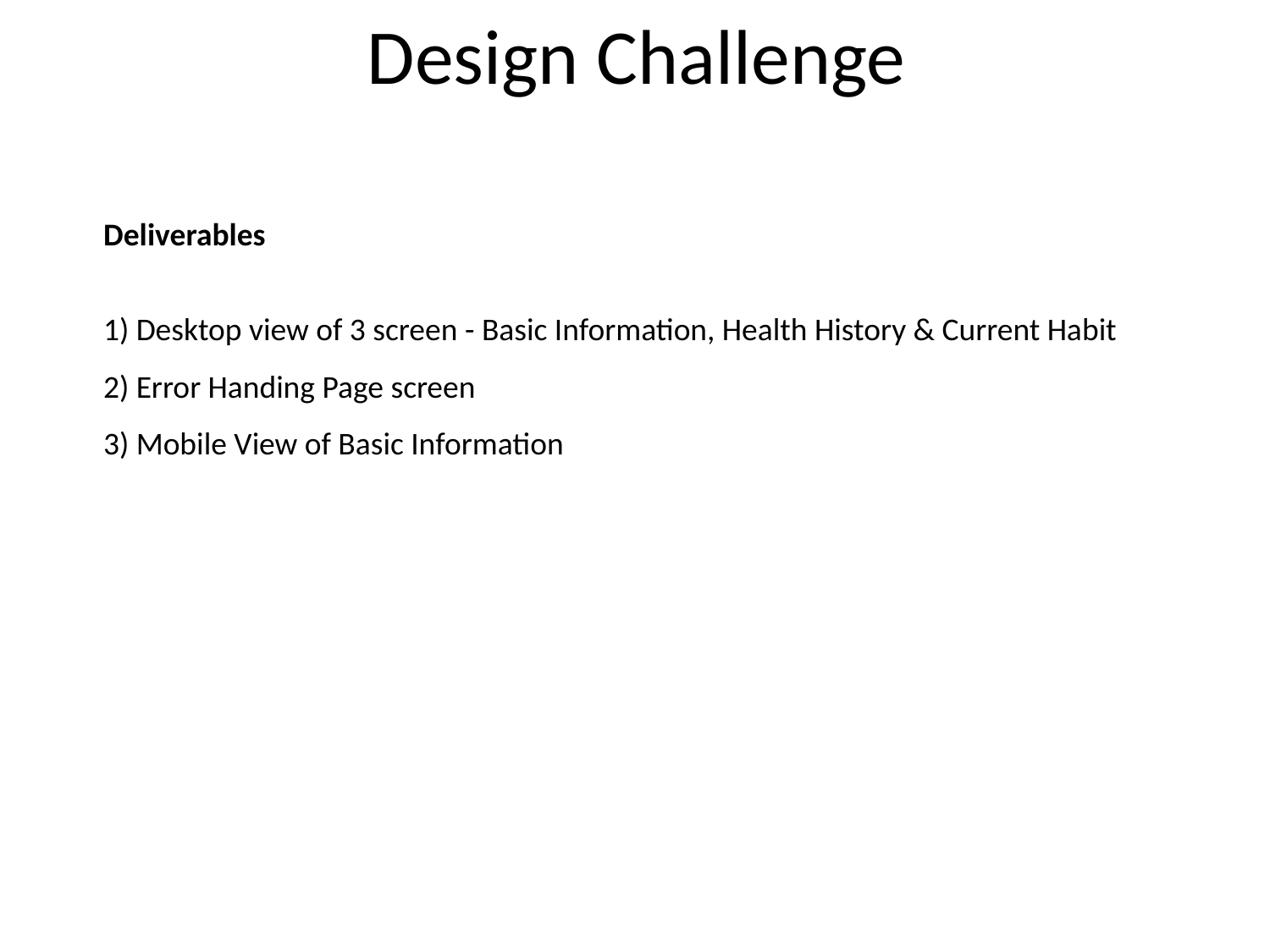

# Design Challenge

Deliverables

1) Desktop view of 3 screen - Basic Information, Health History & Current Habit
2) Error Handing Page screen
3) Mobile View of Basic Information